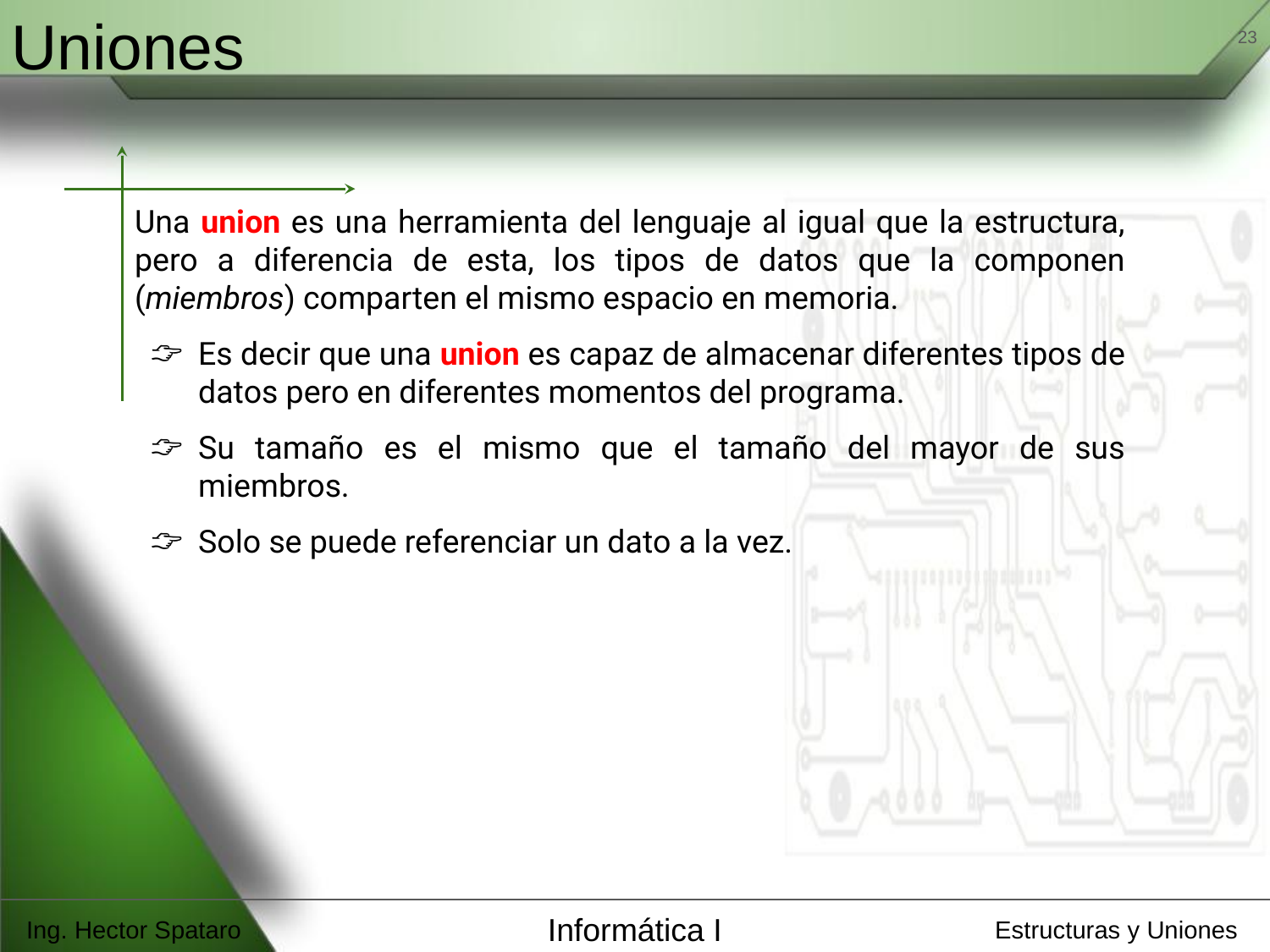

23
Uniones
Una union es una herramienta del lenguaje al igual que la estructura, pero a diferencia de esta, los tipos de datos que la componen (miembros) comparten el mismo espacio en memoria.
Es decir que una union es capaz de almacenar diferentes tipos de datos pero en diferentes momentos del programa.
Su tamaño es el mismo que el tamaño del mayor de sus miembros.
Solo se puede referenciar un dato a la vez.

Ing. Hector Spataro
Informática I
Estructuras y Uniones